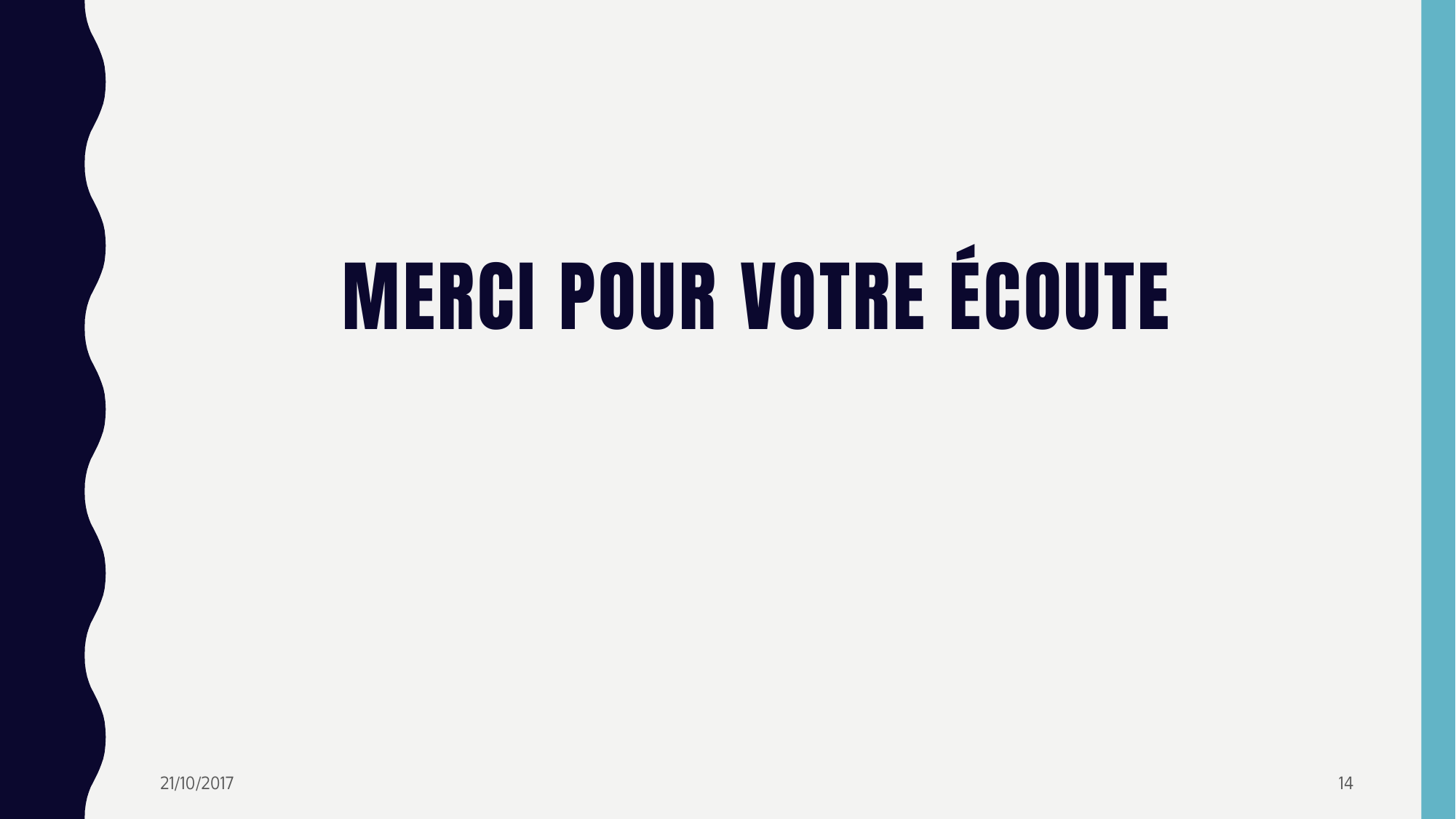

# Merci pour votre écoute
21/10/2017
14